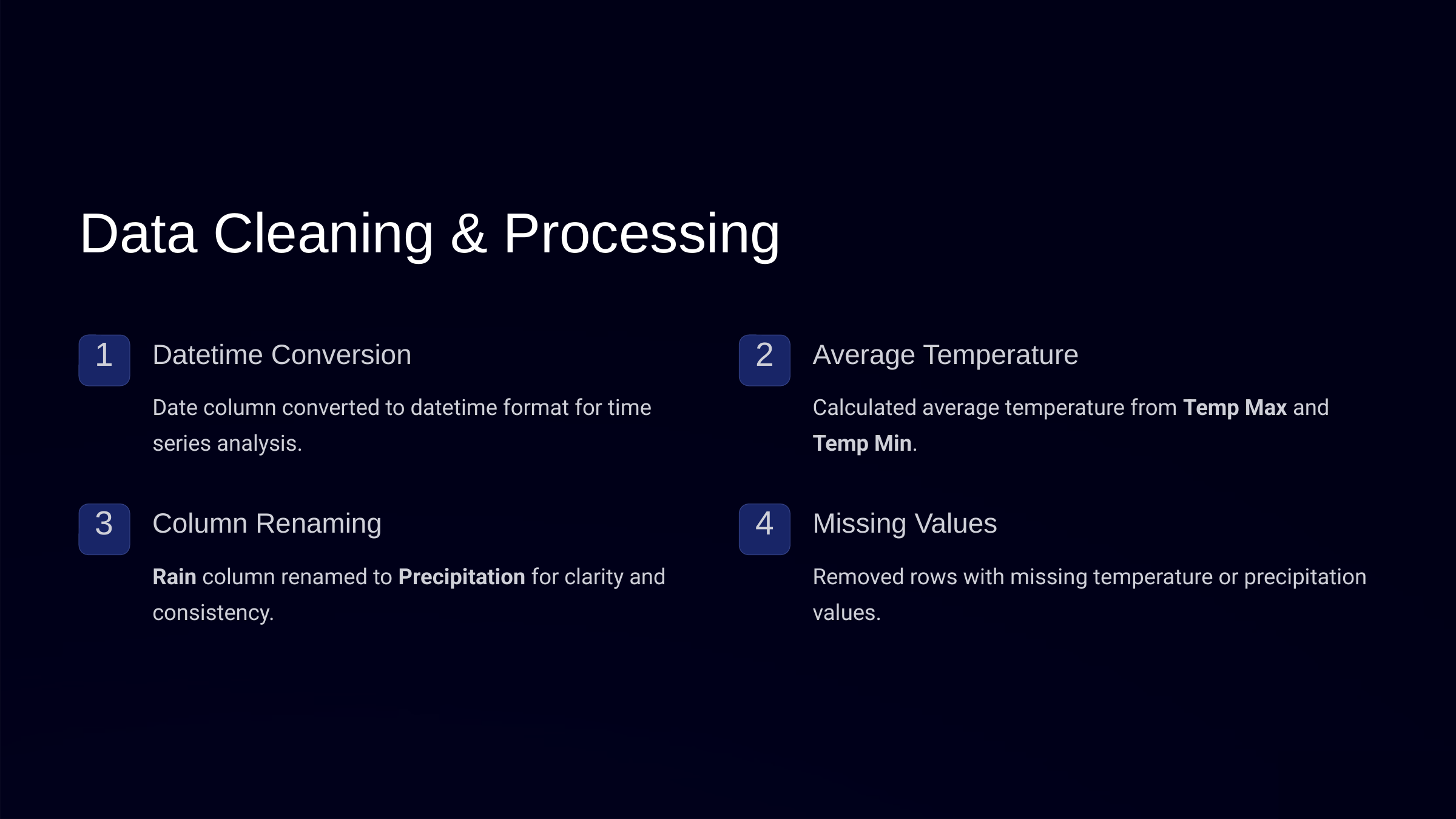

Data Cleaning & Processing

Datetime Conversion

Average Temperature
1
2
Date column converted to datetime format for time series analysis.
Calculated average temperature from Temp Max and Temp Min.

Column Renaming

Missing Values
3
4
Rain column renamed to Precipitation for clarity and consistency.
Removed rows with missing temperature or precipitation values.